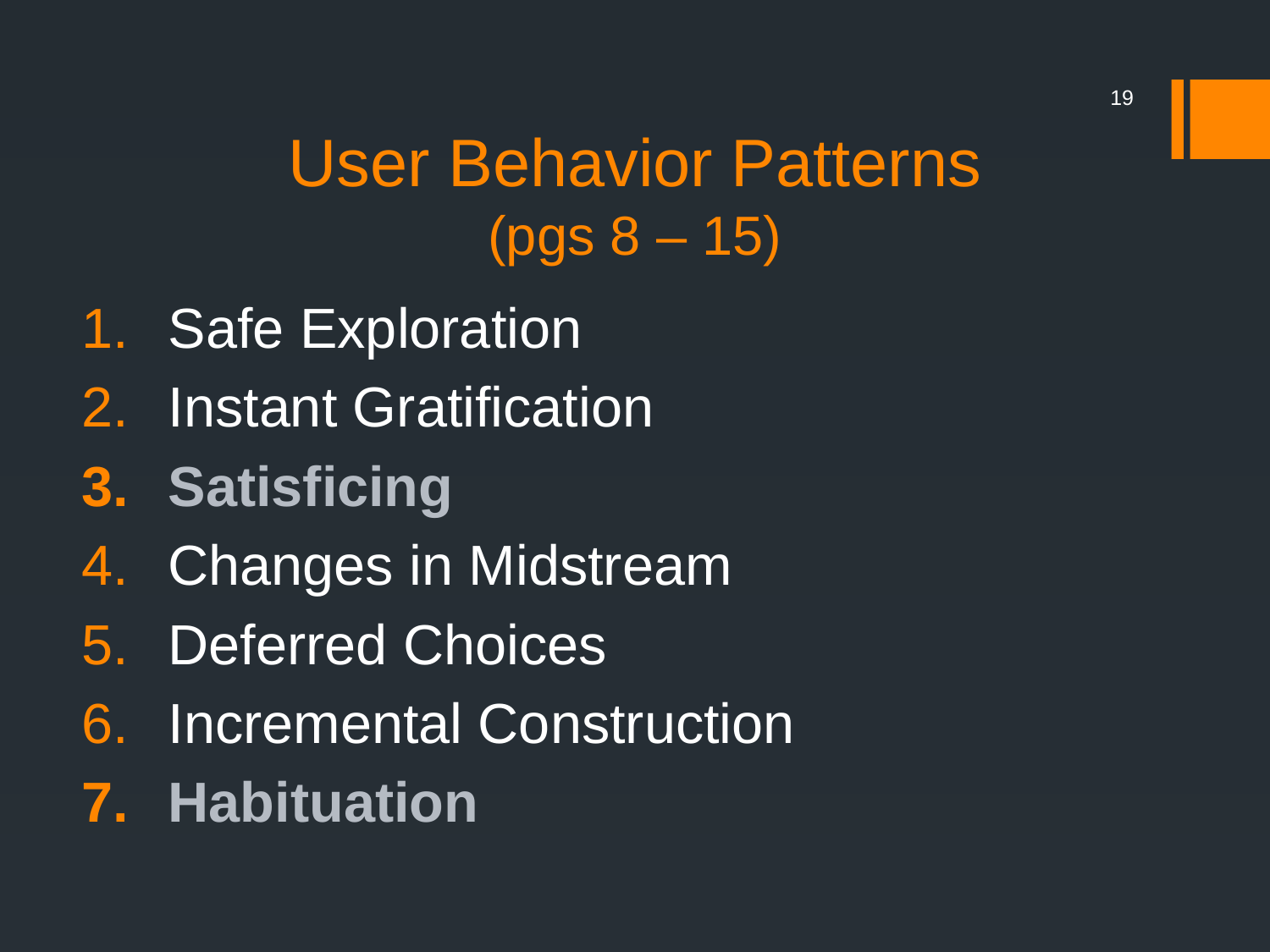

19
# User Behavior Patterns (pgs 8 – 15)
 Safe Exploration
 Instant Gratification
 Satisficing
 Changes in Midstream
 Deferred Choices
 Incremental Construction
 Habituation